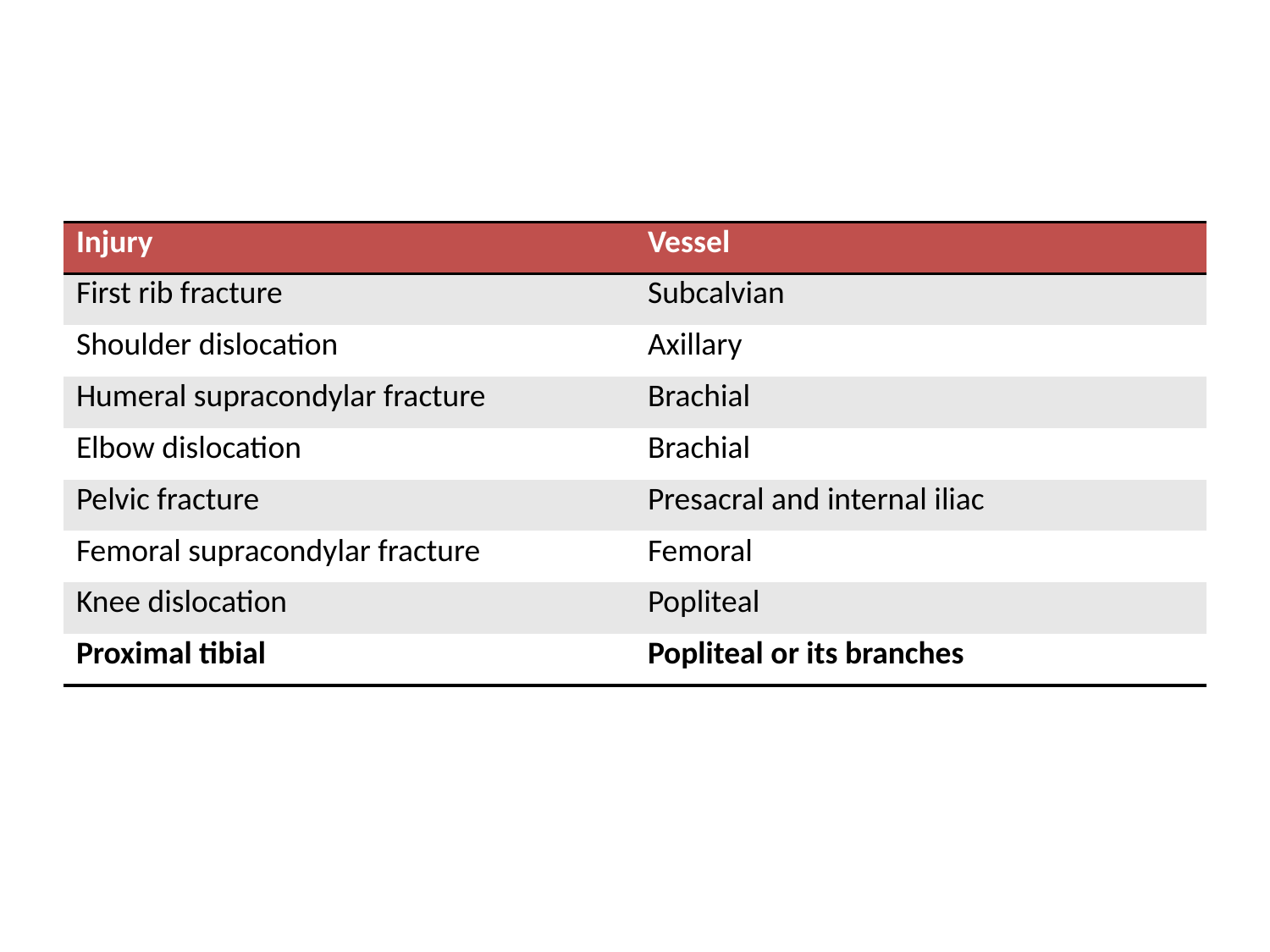

#
| Injury | Vessel |
| --- | --- |
| First rib fracture | Subcalvian |
| Shoulder dislocation | Axillary |
| Humeral supracondylar fracture | Brachial |
| Elbow dislocation | Brachial |
| Pelvic fracture | Presacral and internal iliac |
| Femoral supracondylar fracture | Femoral |
| Knee dislocation | Popliteal |
| Proximal tibial | Popliteal or its branches |